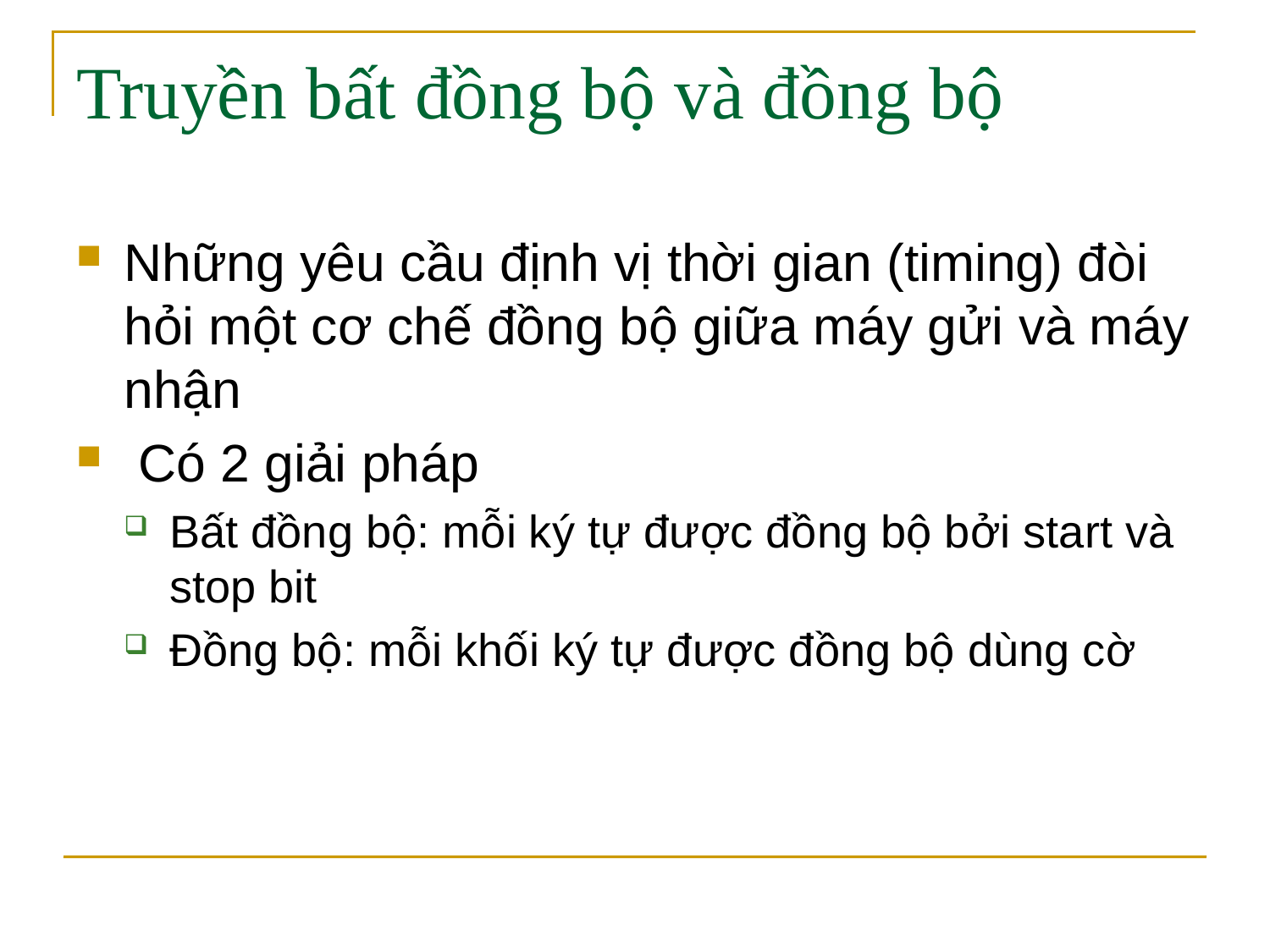

# Truyền bất đồng bộ và đồng bộ
Những yêu cầu định vị thời gian (timing) đòi hỏi một cơ chế đồng bộ giữa máy gửi và máy nhận
 Có 2 giải pháp
Bất đồng bộ: mỗi ký tự được đồng bộ bởi start và stop bit
Đồng bộ: mỗi khối ký tự được đồng bộ dùng cờ